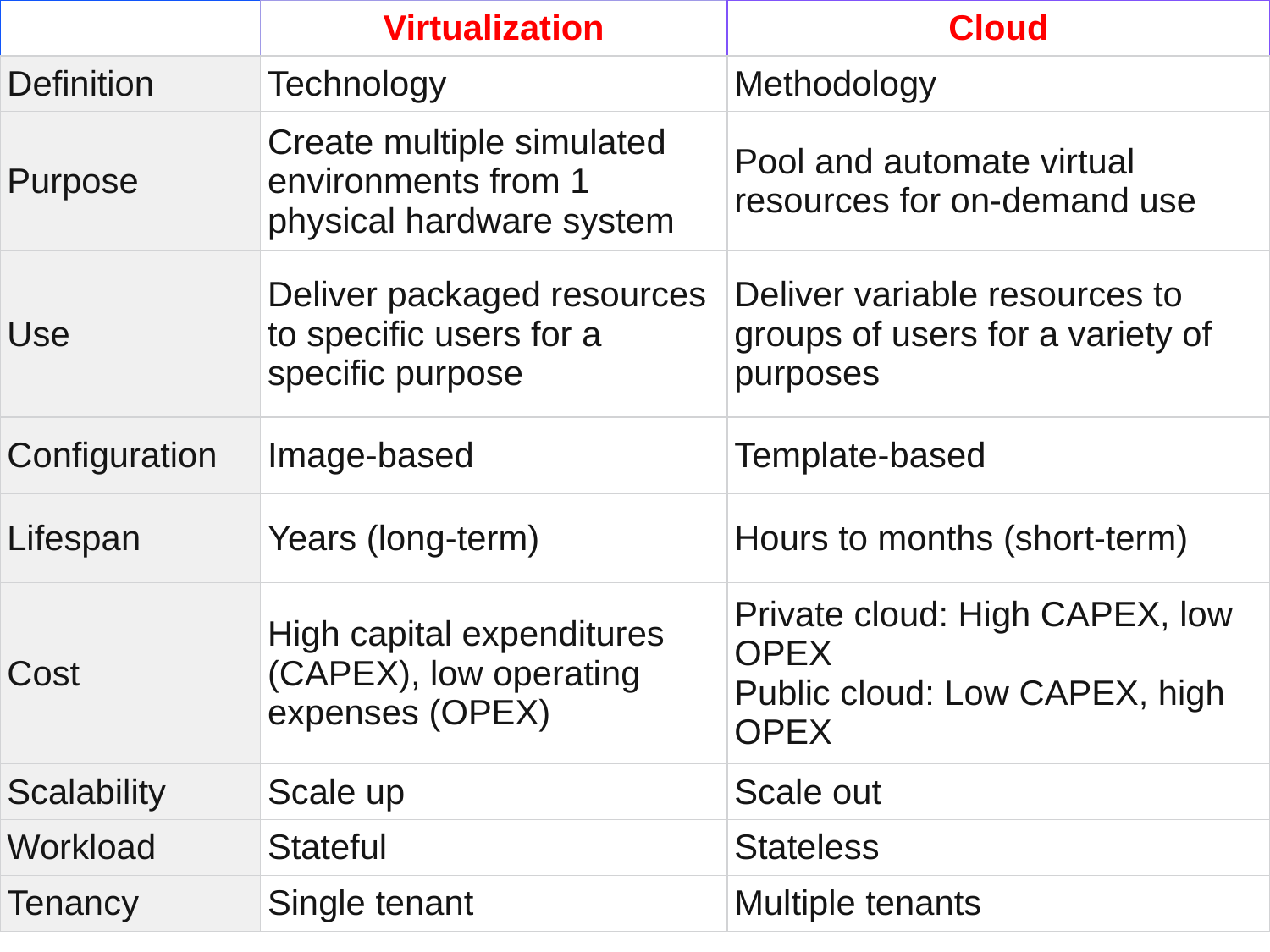

|  | Virtualization | Cloud |
| --- | --- | --- |
| Definition | Technology | Methodology |
| Purpose | Create multiple simulated environments from 1 physical hardware system | Pool and automate virtual resources for on-demand use |
| Use | Deliver packaged resources to specific users for a specific purpose | Deliver variable resources to groups of users for a variety of purposes |
| Configuration | Image-based | Template-based |
| Lifespan | Years (long-term) | Hours to months (short-term) |
| Cost | High capital expenditures (CAPEX), low operating expenses (OPEX) | Private cloud: High CAPEX, low OPEX Public cloud: Low CAPEX, high OPEX |
| Scalability | Scale up | Scale out |
| Workload | Stateful | Stateless |
| Tenancy | Single tenant | Multiple tenants |